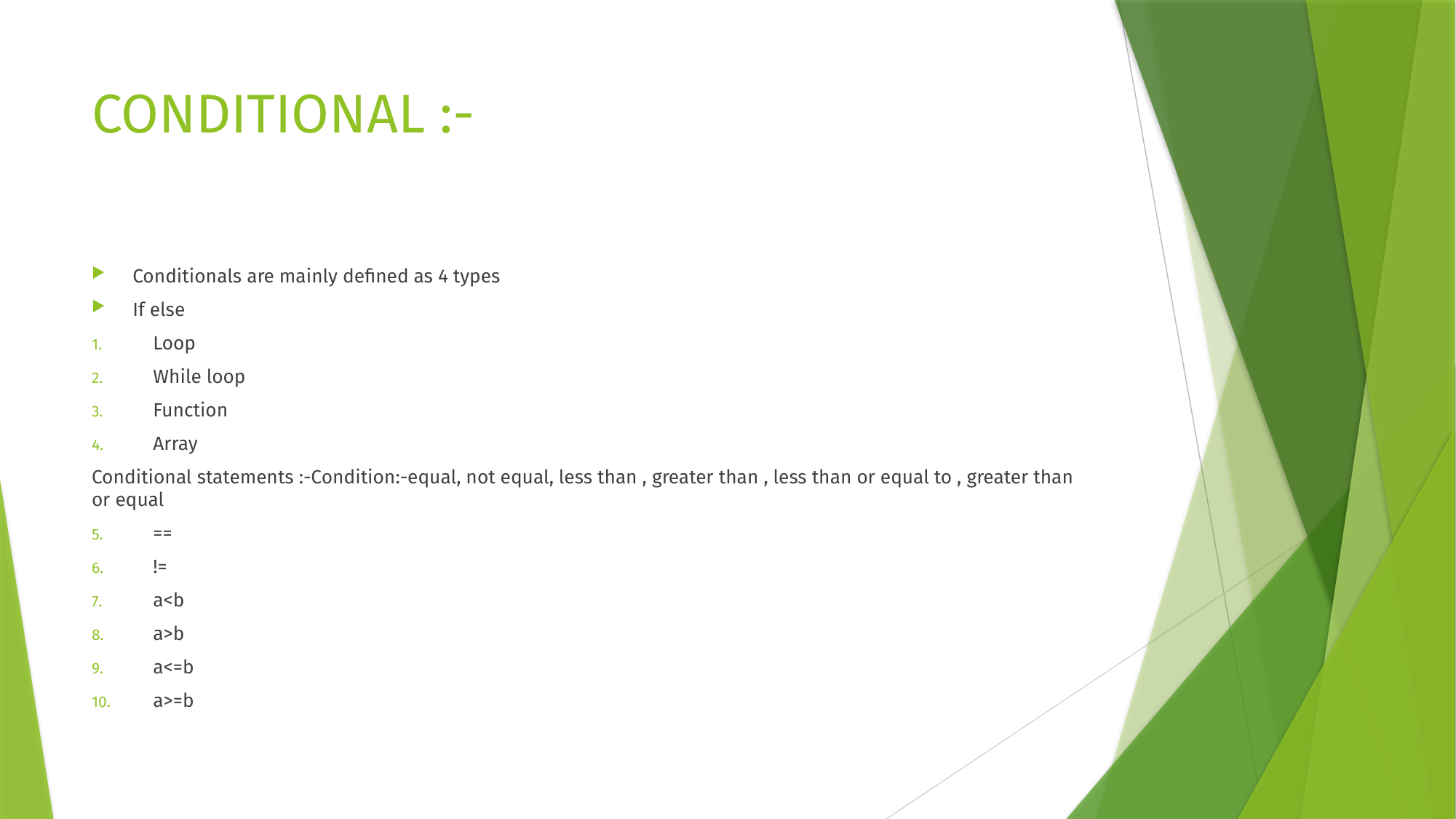

# CONDITIONAL :-
Conditionals are mainly defined as 4 types
If else
Loop
While loop
Function
Array
Conditional statements :-Condition:-equal, not equal, less than , greater than , less than or equal to , greater than or equal
==
!=
a<b
a>b
a<=b
a>=b